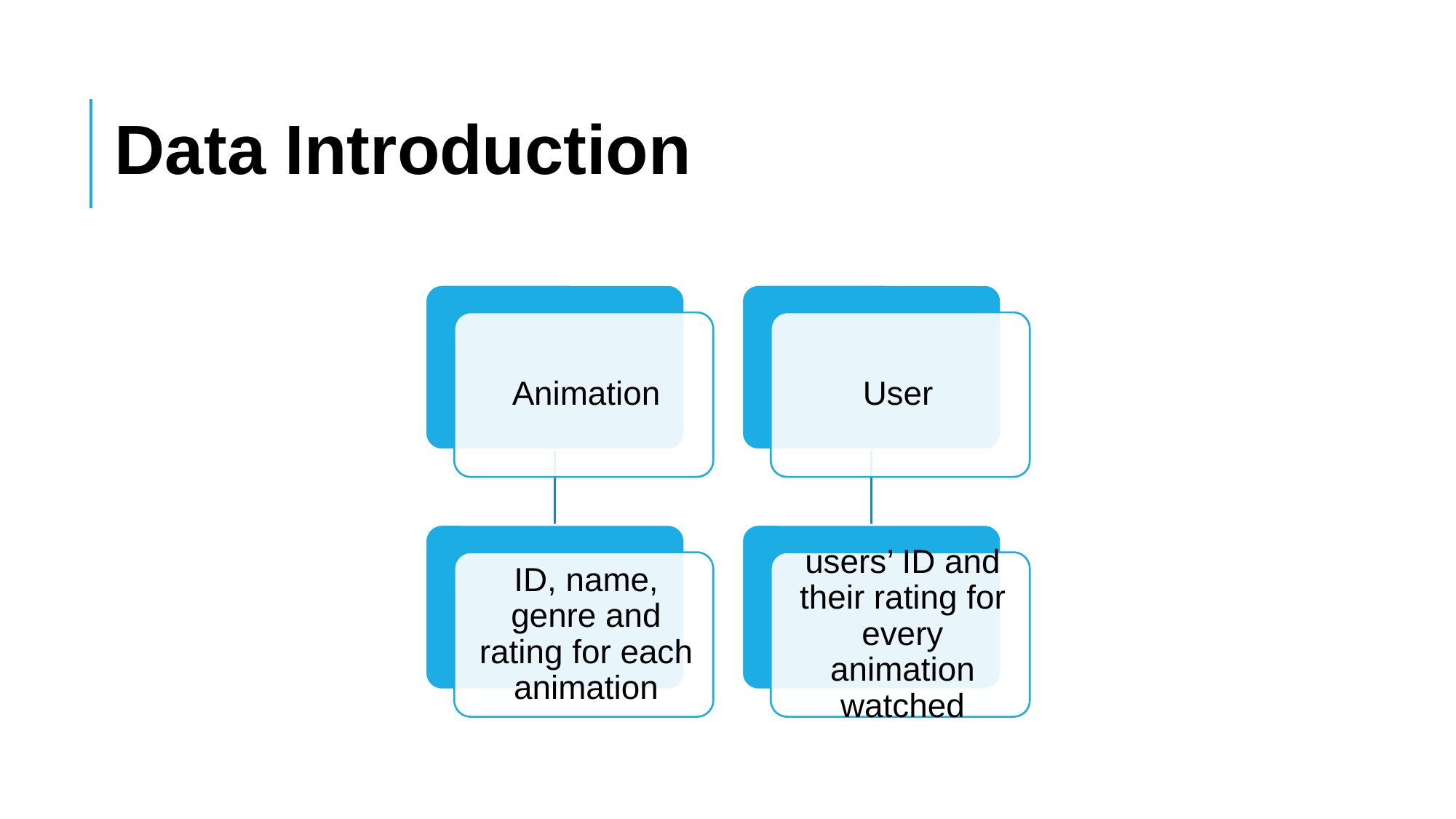

Data Introduction
Animation
ID, name, genre and rating for each animation
User
users’ ID and their rating for every animation watched